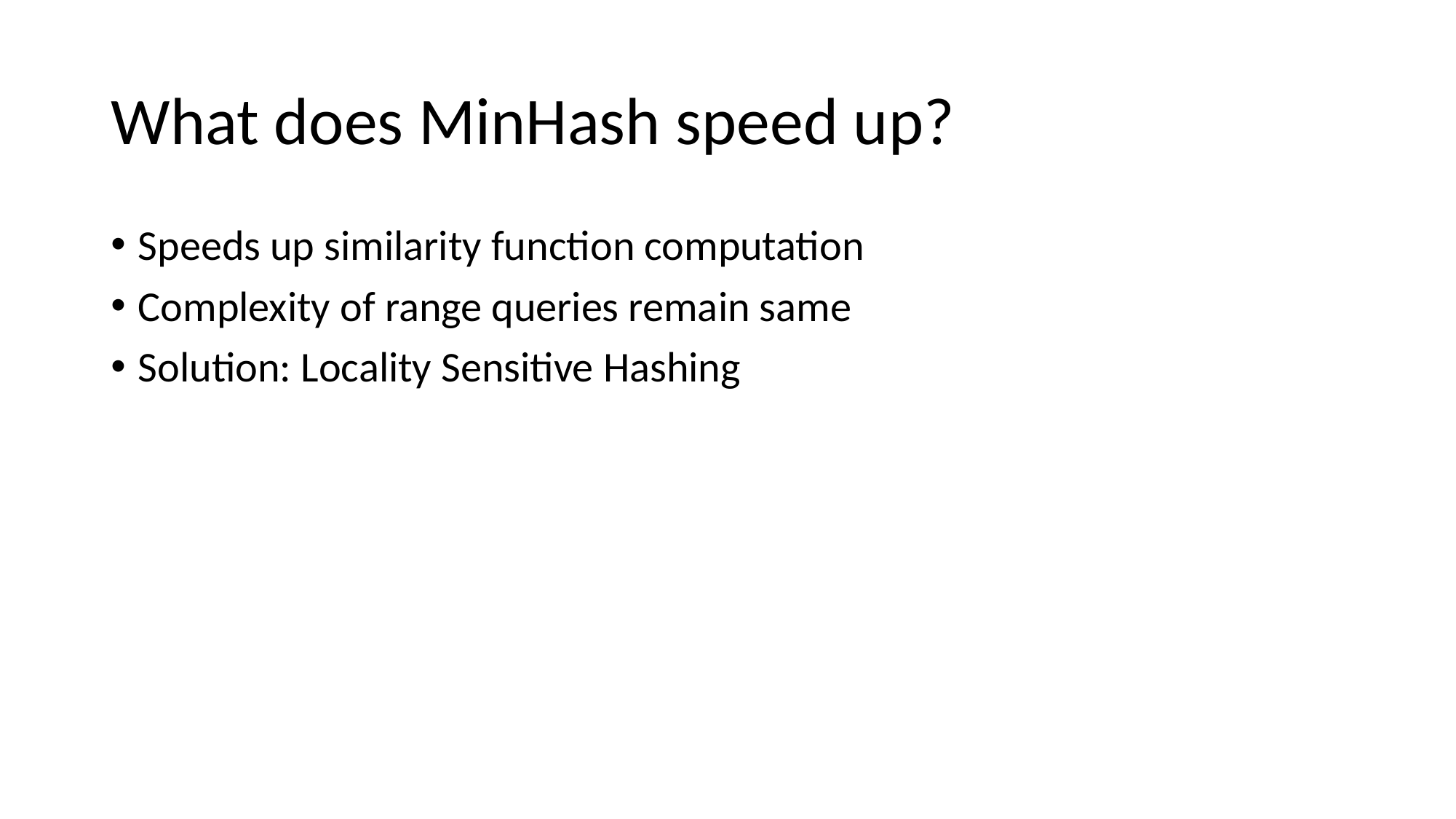

# What does MinHash speed up?
Speeds up similarity function computation
Complexity of range queries remain same
Solution: Locality Sensitive Hashing